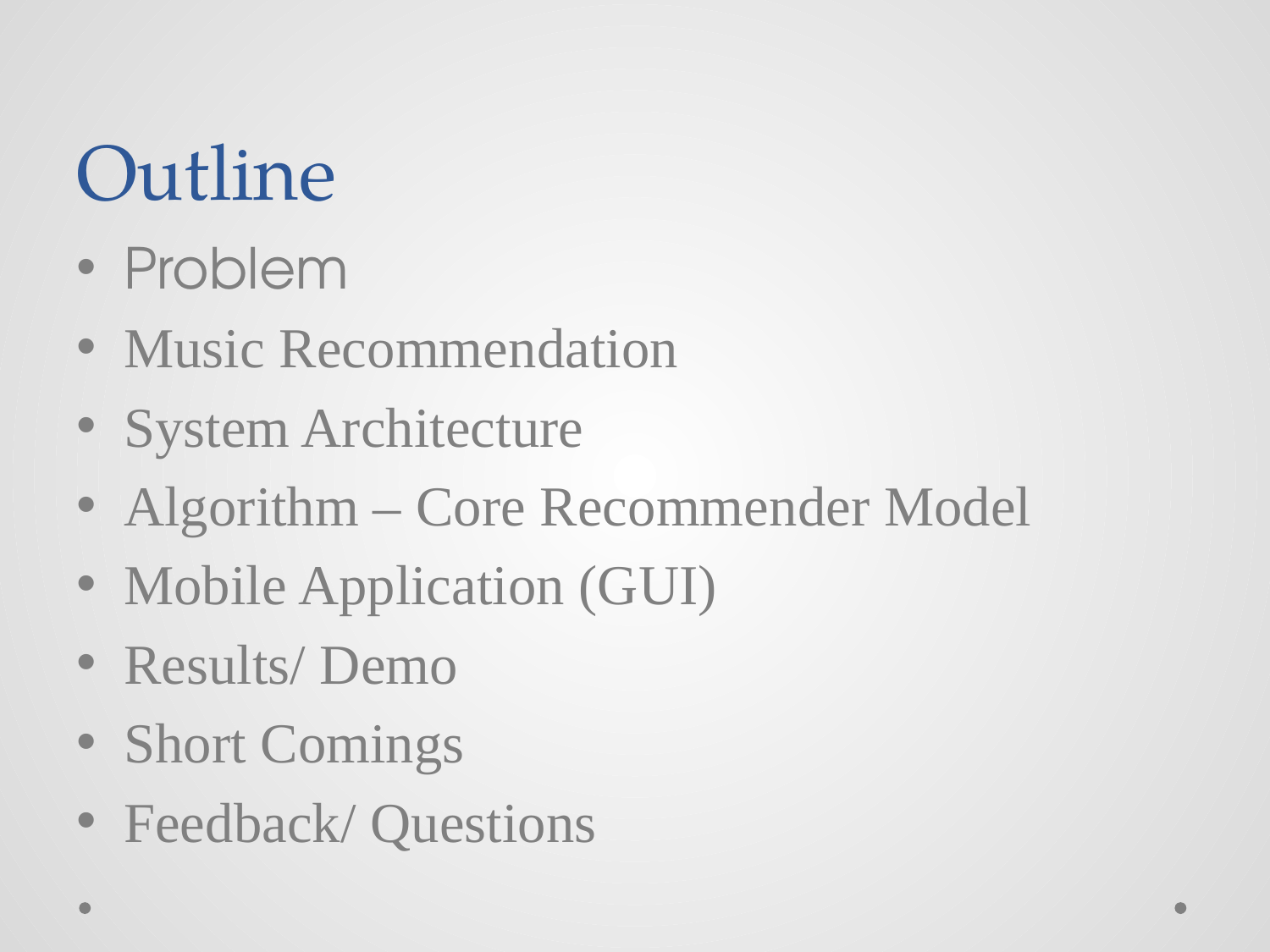

# Outline
Problem
Music Recommendation
System Architecture
Algorithm – Core Recommender Model
Mobile Application (GUI)
Results/ Demo
Short Comings
Feedback/ Questions